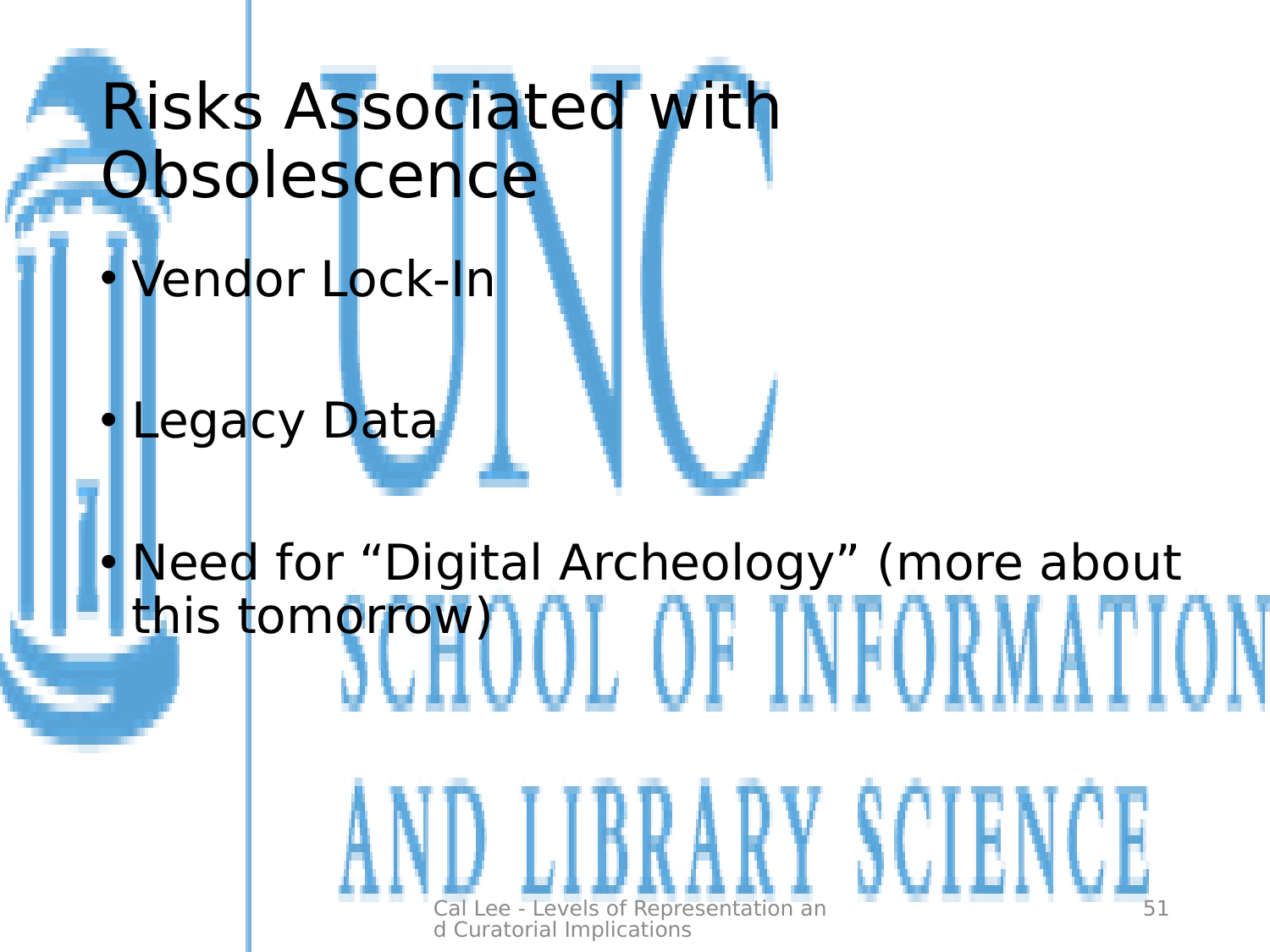

# Risks Associated with Obsolescence
Vendor Lock-In

Legacy Data

Need for “Digital Archeology” (more about this tomorrow)
Cal Lee - Levels of Representation and Curatorial Implications
51